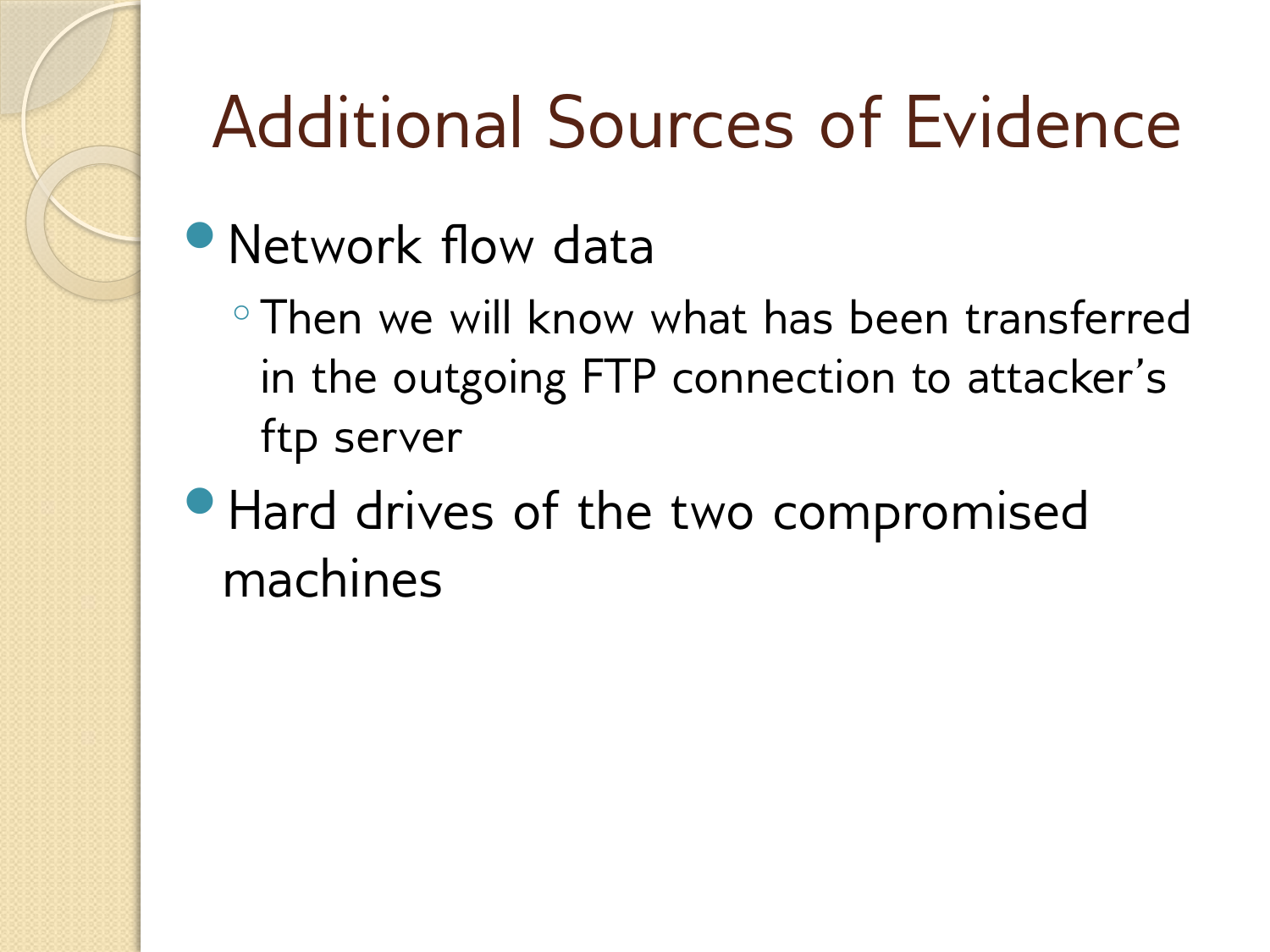

# Additional Sources of Evidence
Network flow data
Then we will know what has been transferred in the outgoing FTP connection to attacker’s ftp server
Hard drives of the two compromised machines